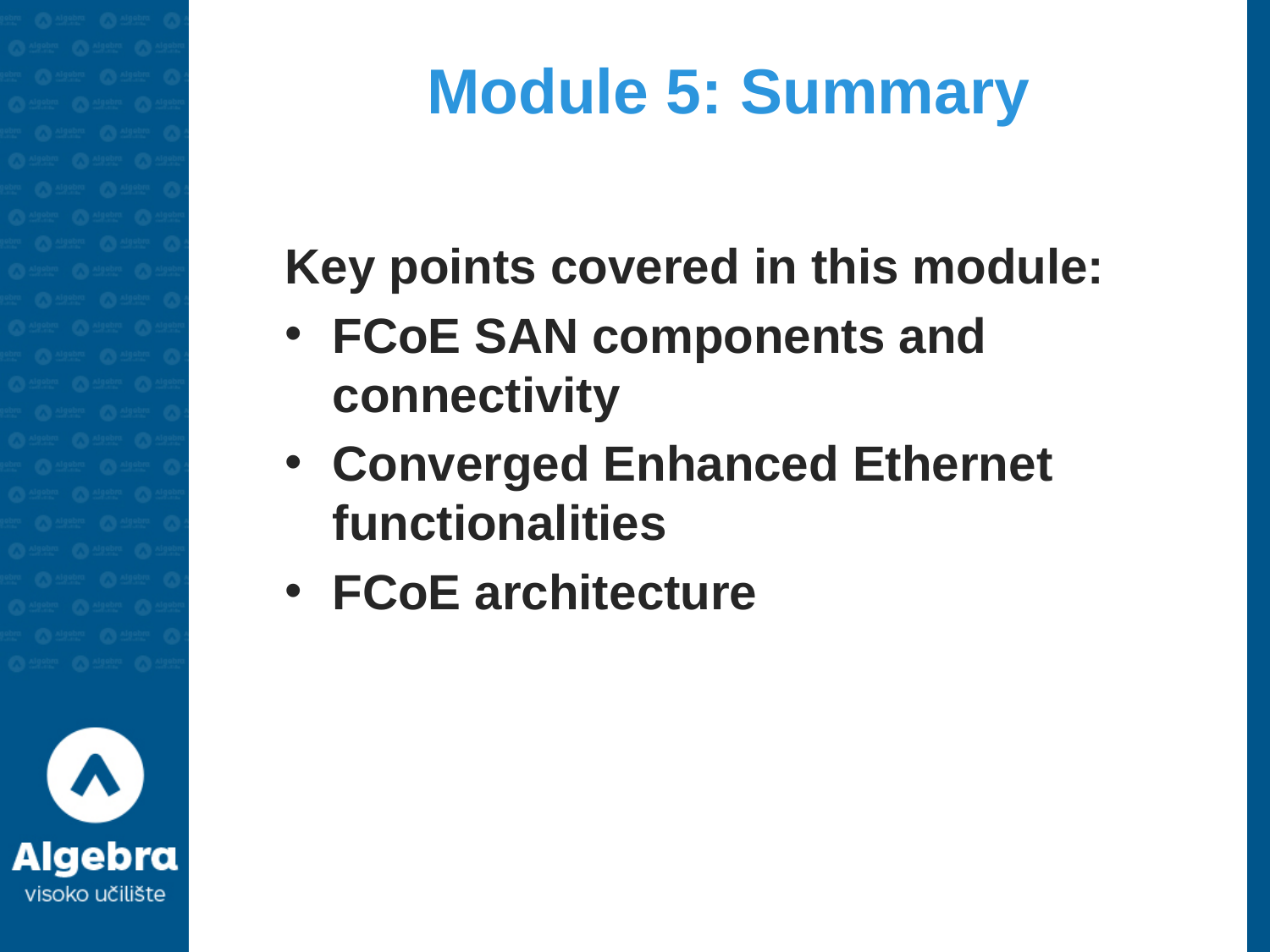

# Module 5: Summary
Key points covered in this module:
FCoE SAN components and connectivity
Converged Enhanced Ethernet functionalities
FCoE architecture